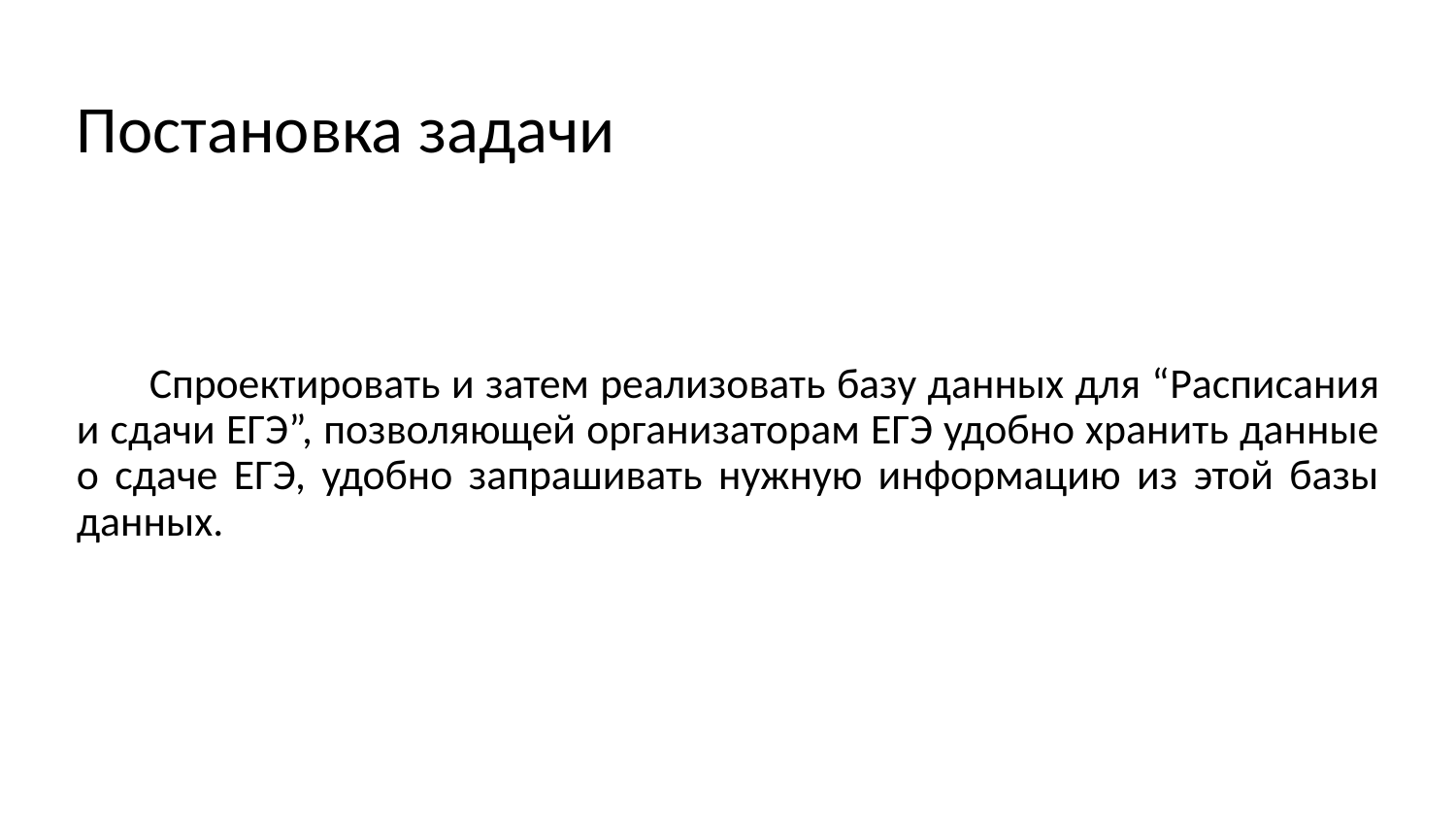

# Постановка задачи
Спроектировать и затем реализовать базу данных для “Расписания и сдачи ЕГЭ”, позволяющей организаторам ЕГЭ удобно хранить данные о сдаче ЕГЭ, удобно запрашивать нужную информацию из этой базы данных.